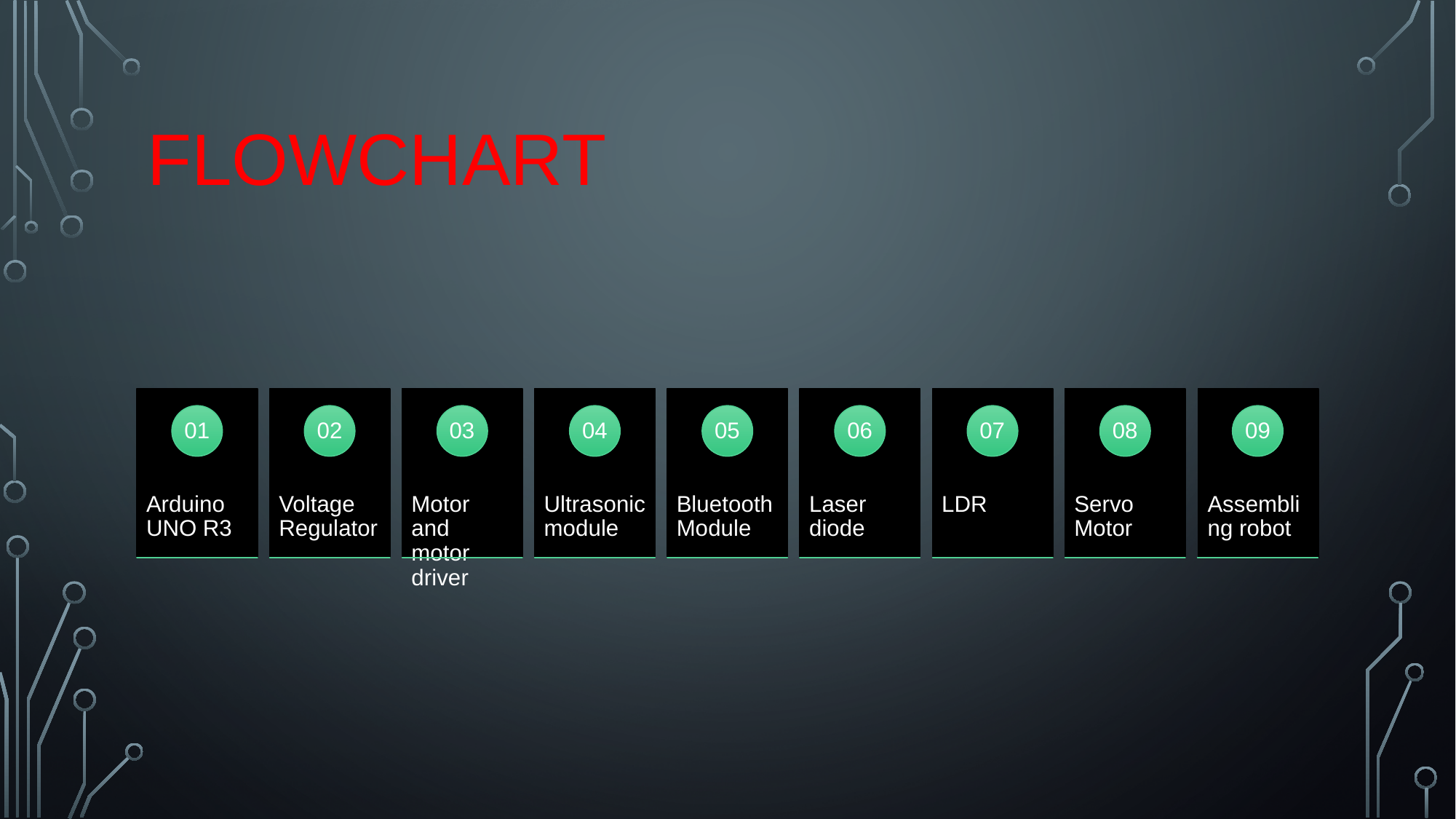

# Flowchart
Arduino UNO R3
01
Voltage Regulator
02
Motor and motor driver
03
Ultrasonic module
04
Bluetooth Module
05
Laser diode
06
LDR
07
Servo Motor
08
Assembling robot
09